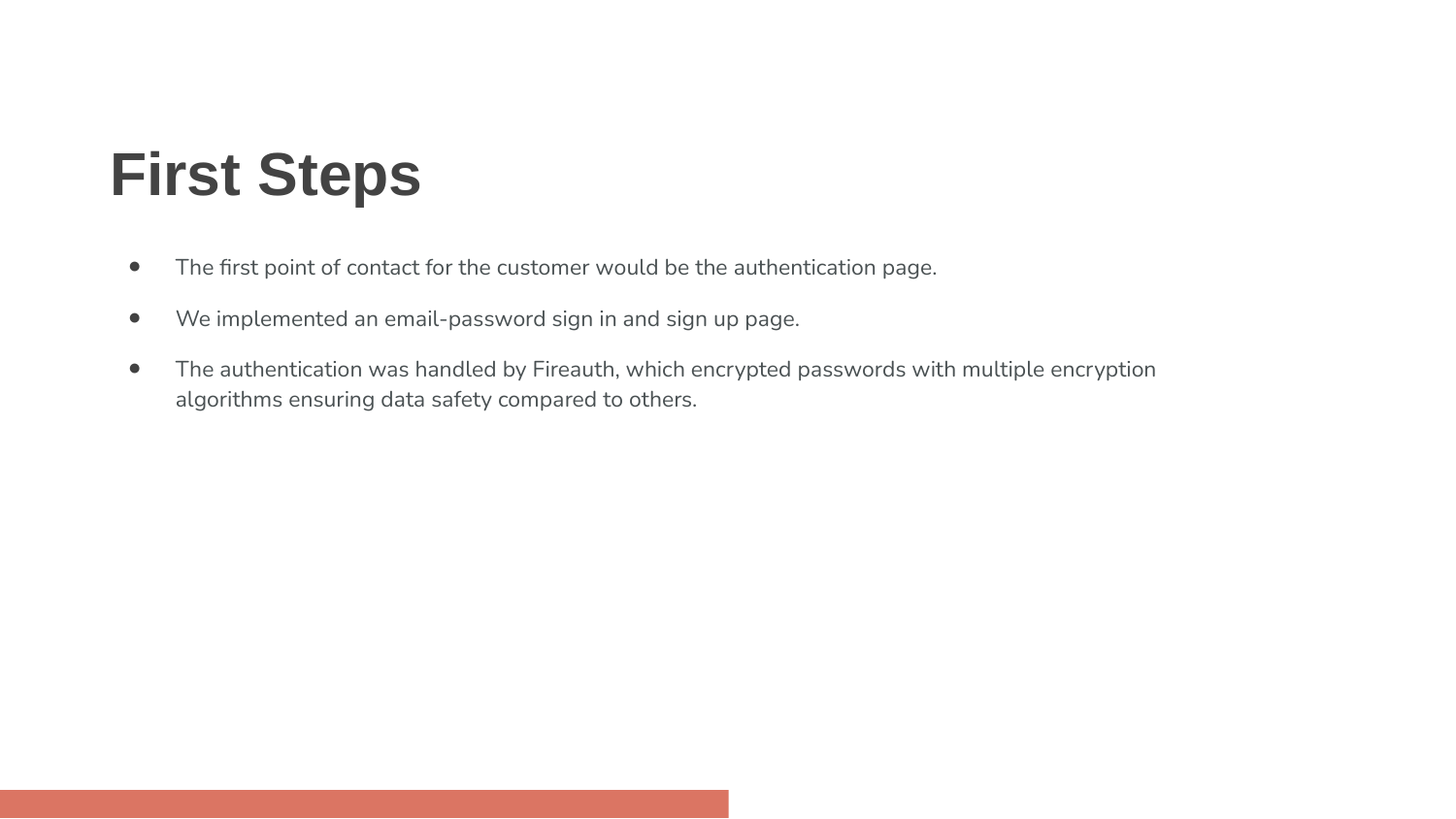

# First Steps
The first point of contact for the customer would be the authentication page.
We implemented an email-password sign in and sign up page.
The authentication was handled by Fireauth, which encrypted passwords with multiple encryption algorithms ensuring data safety compared to others.